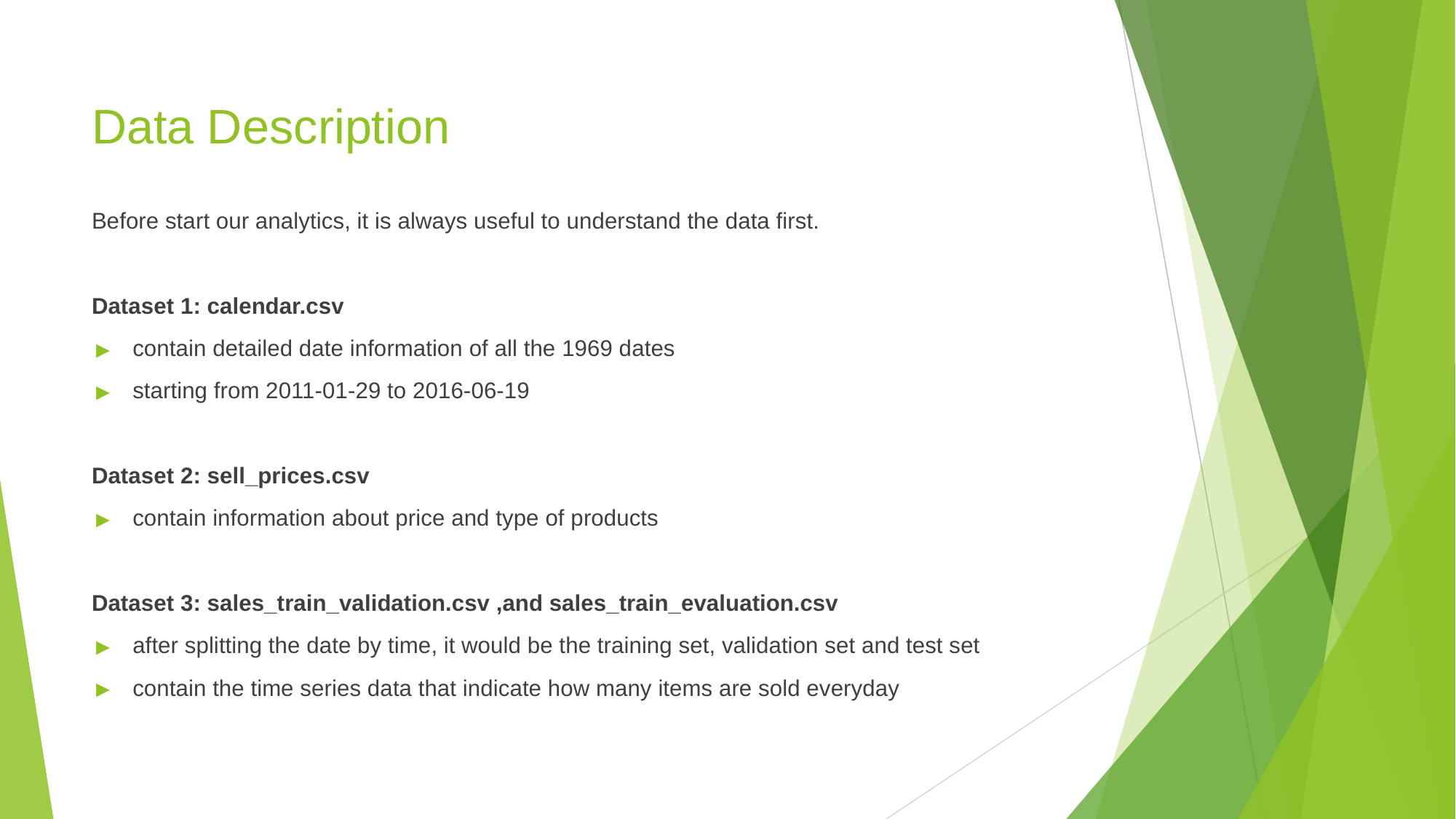

# Data Description
Before start our analytics, it is always useful to understand the data first.

Dataset 1: calendar.csv
contain detailed date information of all the 1969 dates
starting from 2011-01-29 to 2016-06-19

Dataset 2: sell_prices.csv
contain information about price and type of products

Dataset 3: sales_train_validation.csv ,and sales_train_evaluation.csv
after splitting the date by time, it would be the training set, validation set and test set
contain the time series data that indicate how many items are sold everyday